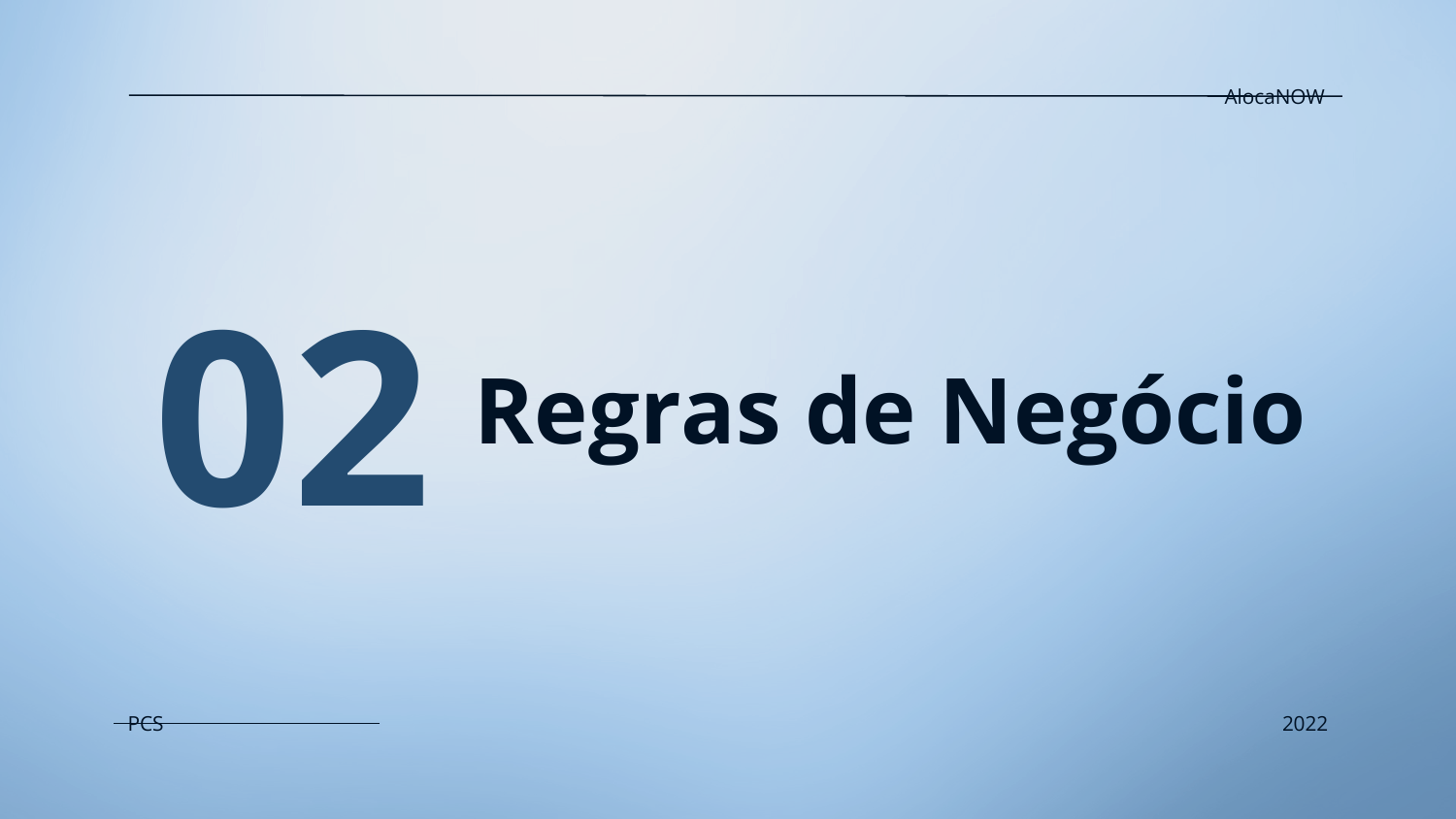

AlocaNOW
02
# Regras de Negócio
PCS
2022